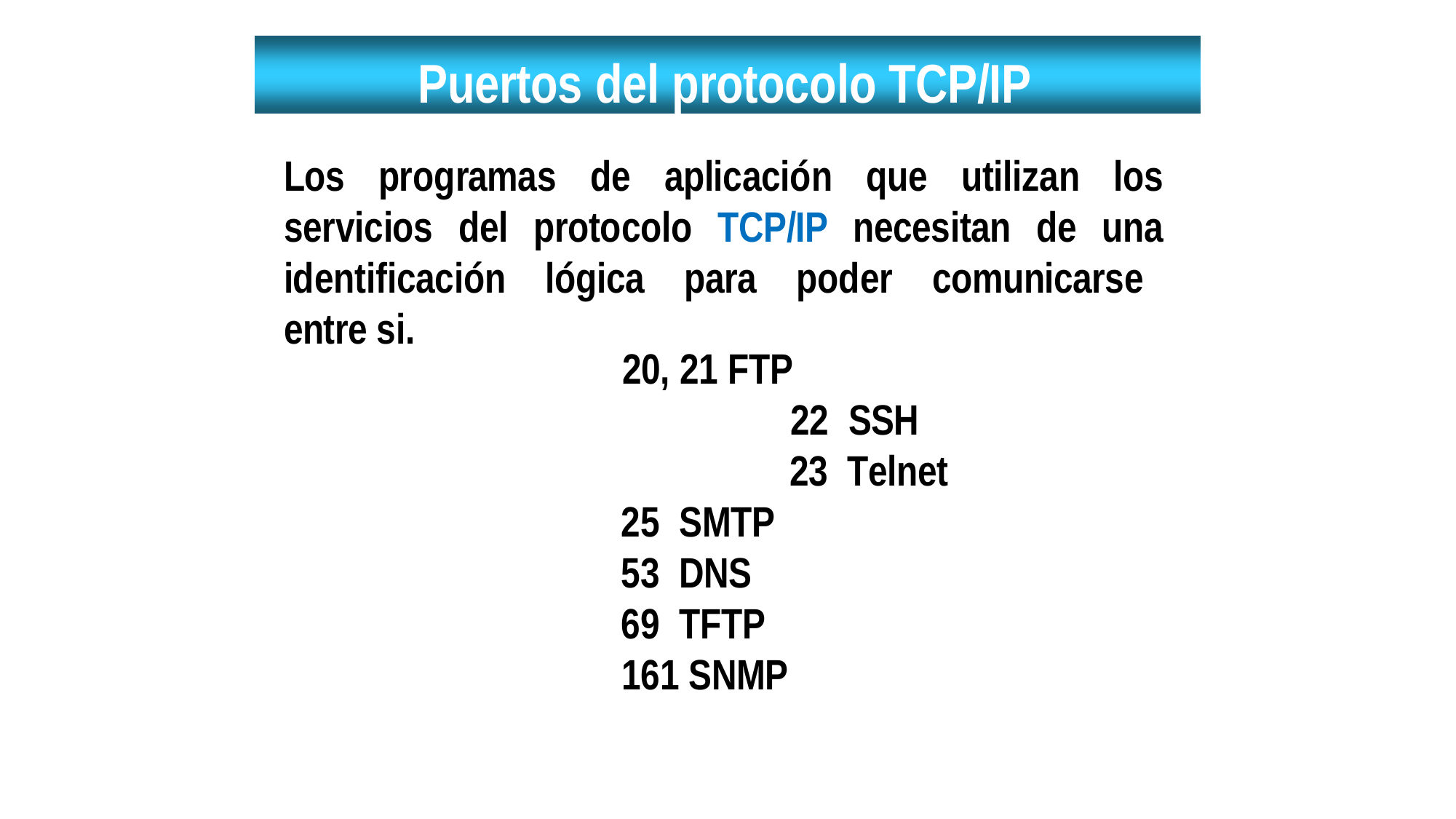

# Puertos del protocolo TCP/IP
Los   programas   de   aplicación   que   utilizan   los servicios  del  protocolo  TCP/IP  necesitan  de  una identificación  lógica  para  poder  comunicarse  entre si.
20, 21 FTP
SSH
Telnet
25	SMTP
53	DNS
69	TFTP
161 SNMP